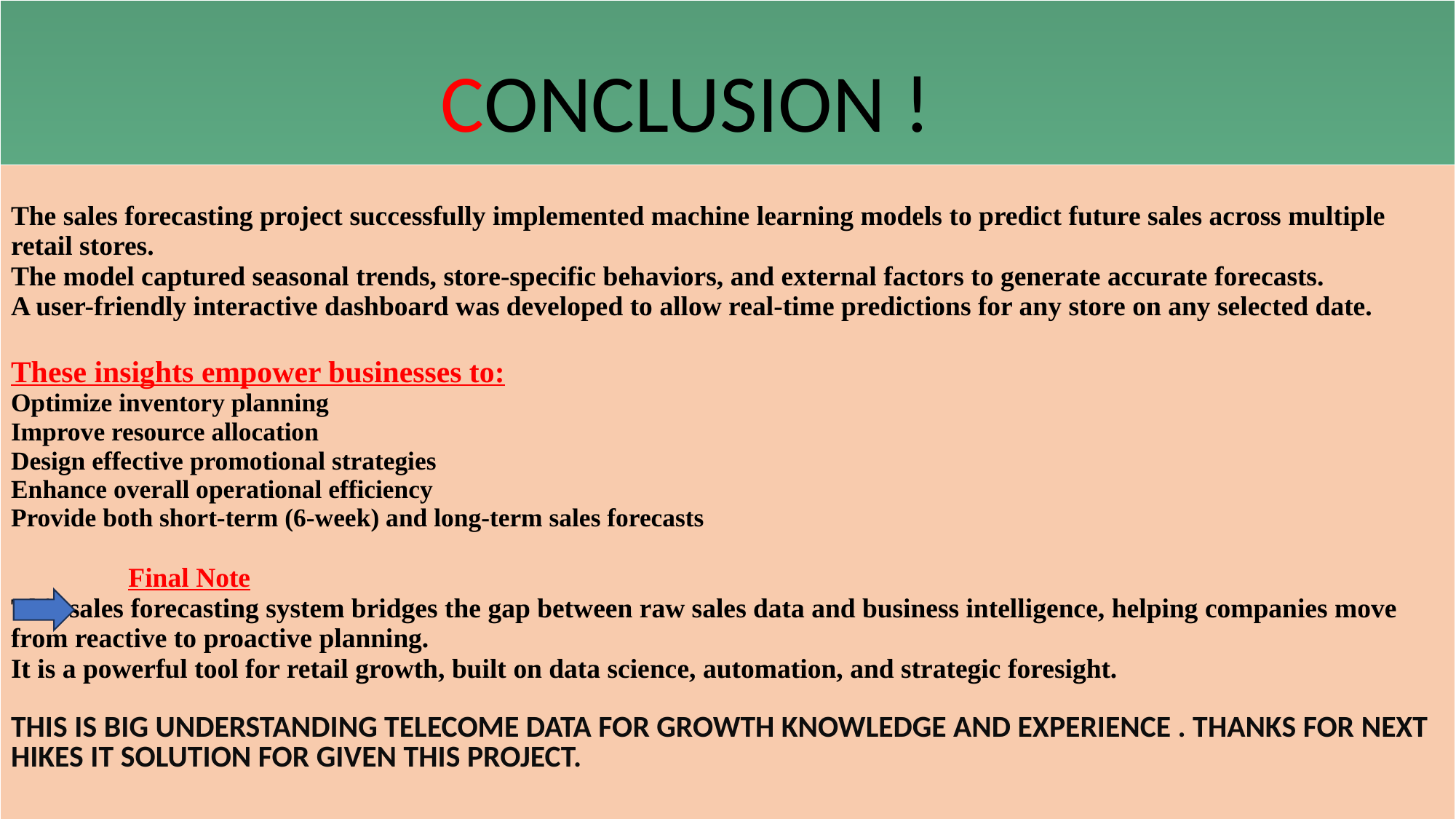

| . |
| --- |
CONCLUSION !
| The sales forecasting project successfully implemented machine learning models to predict future sales across multiple retail stores. The model captured seasonal trends, store-specific behaviors, and external factors to generate accurate forecasts. A user-friendly interactive dashboard was developed to allow real-time predictions for any store on any selected date. These insights empower businesses to: Optimize inventory planning Improve resource allocation Design effective promotional strategies Enhance overall operational efficiency Provide both short-term (6-week) and long-term sales forecasts Final Note This sales forecasting system bridges the gap between raw sales data and business intelligence, helping companies move from reactive to proactive planning. It is a powerful tool for retail growth, built on data science, automation, and strategic foresight. THIS IS BIG UNDERSTANDING TELECOME DATA FOR GROWTH KNOWLEDGE AND EXPERIENCE . THANKS FOR NEXT HIKES IT SOLUTION FOR GIVEN THIS PROJECT. |
| --- |